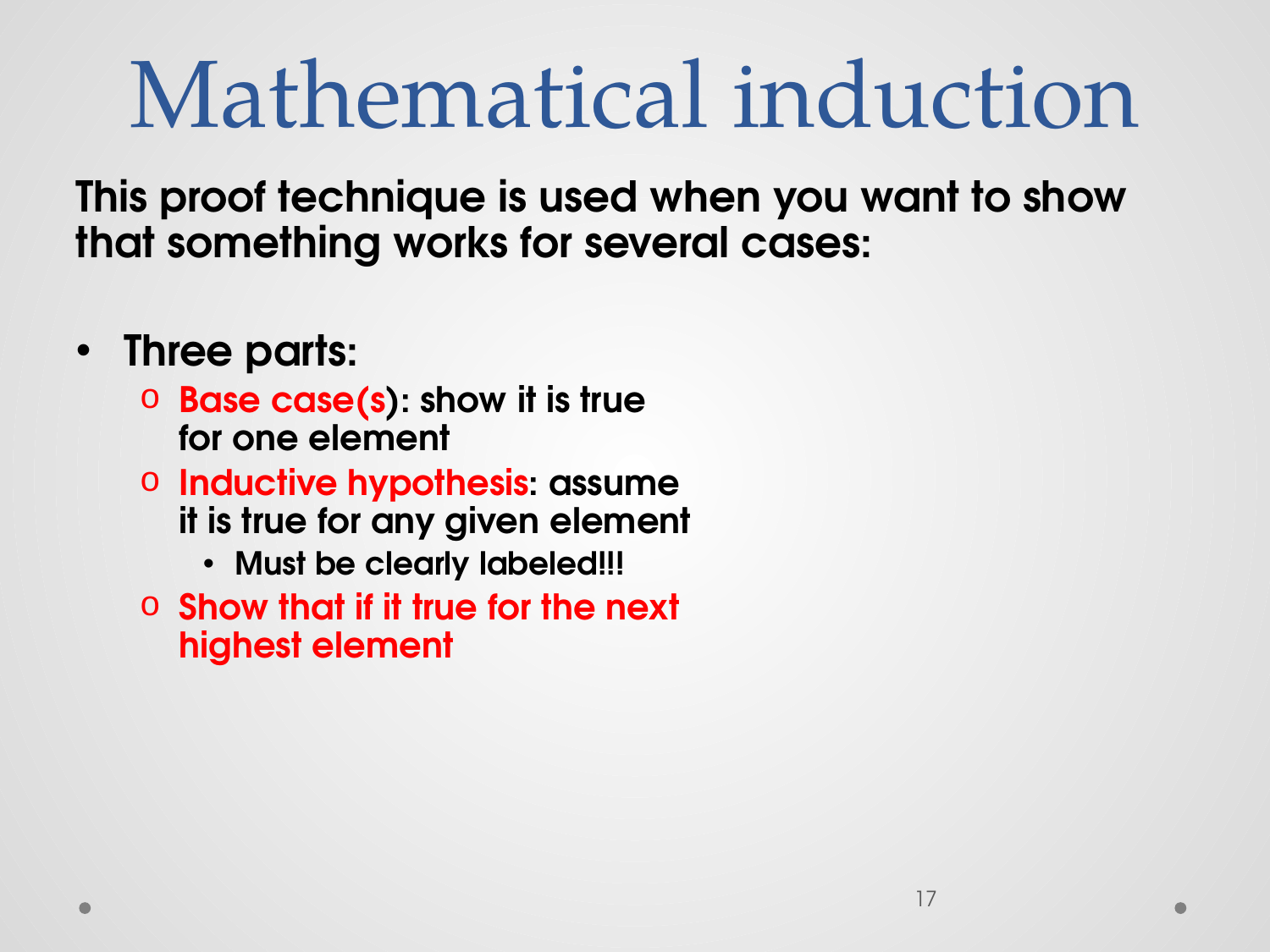

Mathematical induction
This proof technique is used when you want to show that something works for several cases:

Three parts:
Base case(s): show it is true
for one element
Inductive hypothesis: assume
it is true for any given element
Must be clearly labeled!!!
Show that if it true for the next
highest element
17